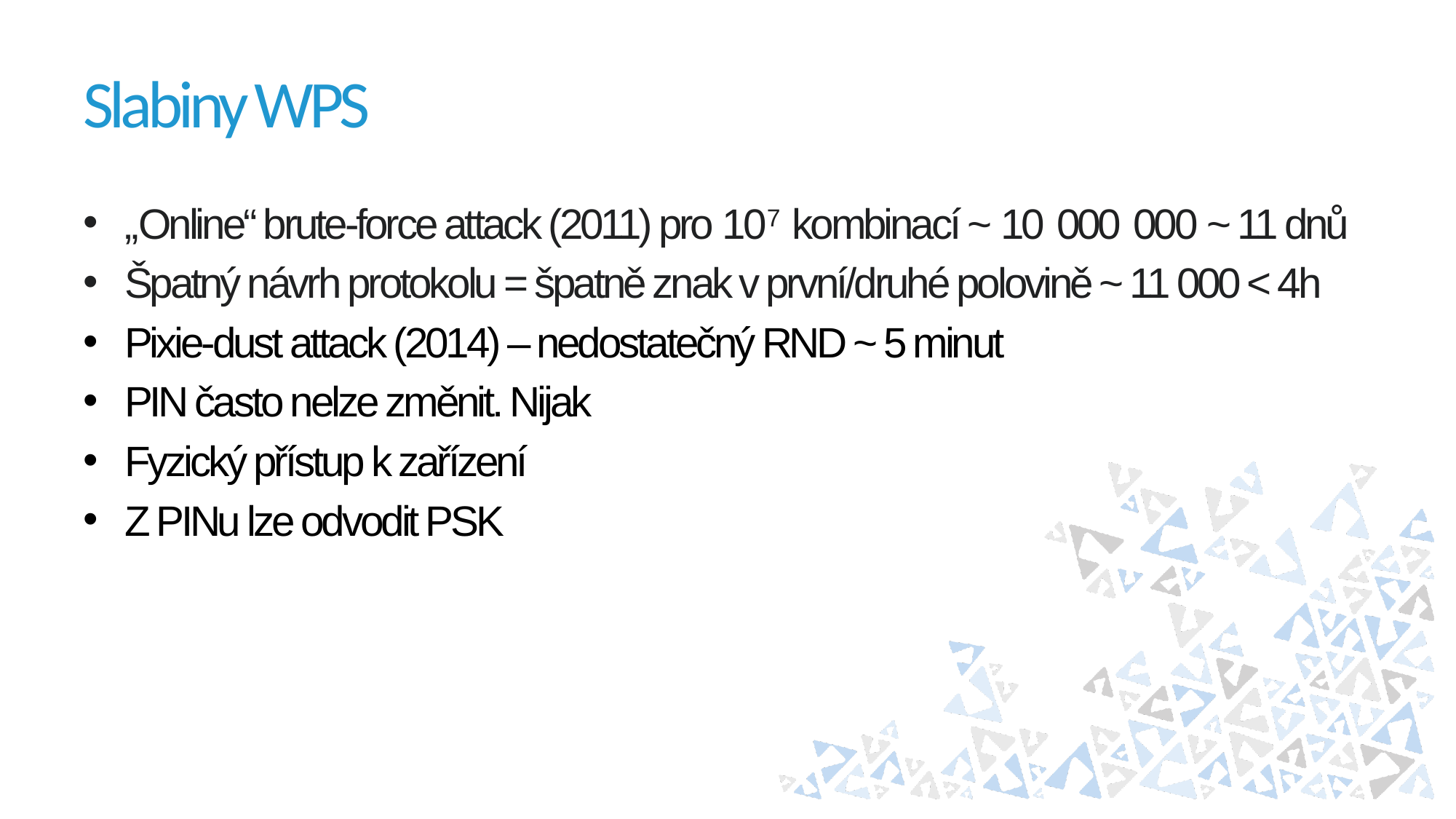

# Slabiny WPS
„Online“ brute-force attack (2011) pro 107 kombinací ~ 10 000 000 ~ 11 dnů
Špatný návrh protokolu = špatně znak v první/druhé polovině ~ 11 000 < 4h
Pixie-dust attack (2014) – nedostatečný RND ~ 5 minut
PIN často nelze změnit. Nijak
Fyzický přístup k zařízení
Z PINu lze odvodit PSK